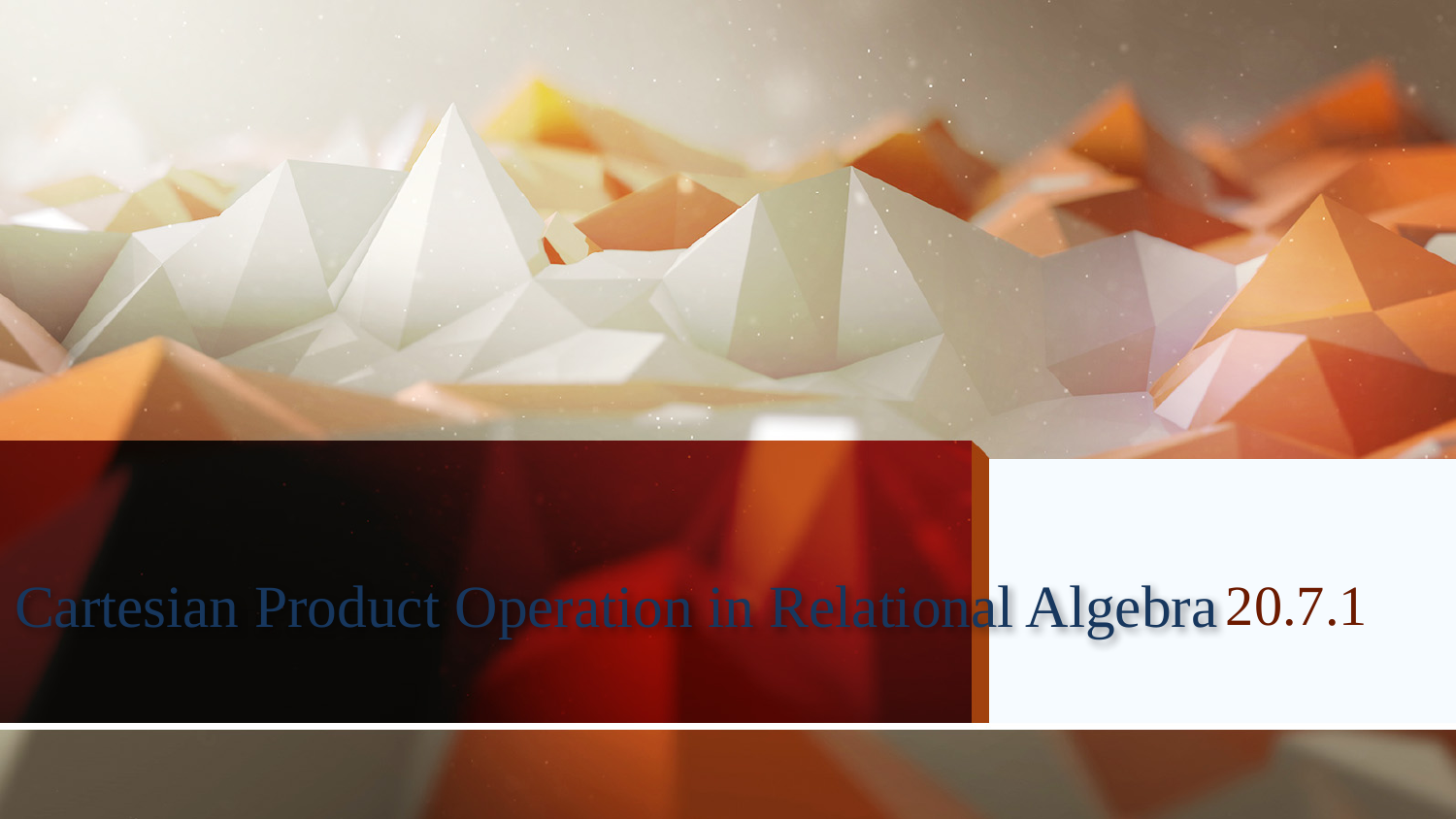

# Cartesian Product Operation in Relational Algebra

20.7.1